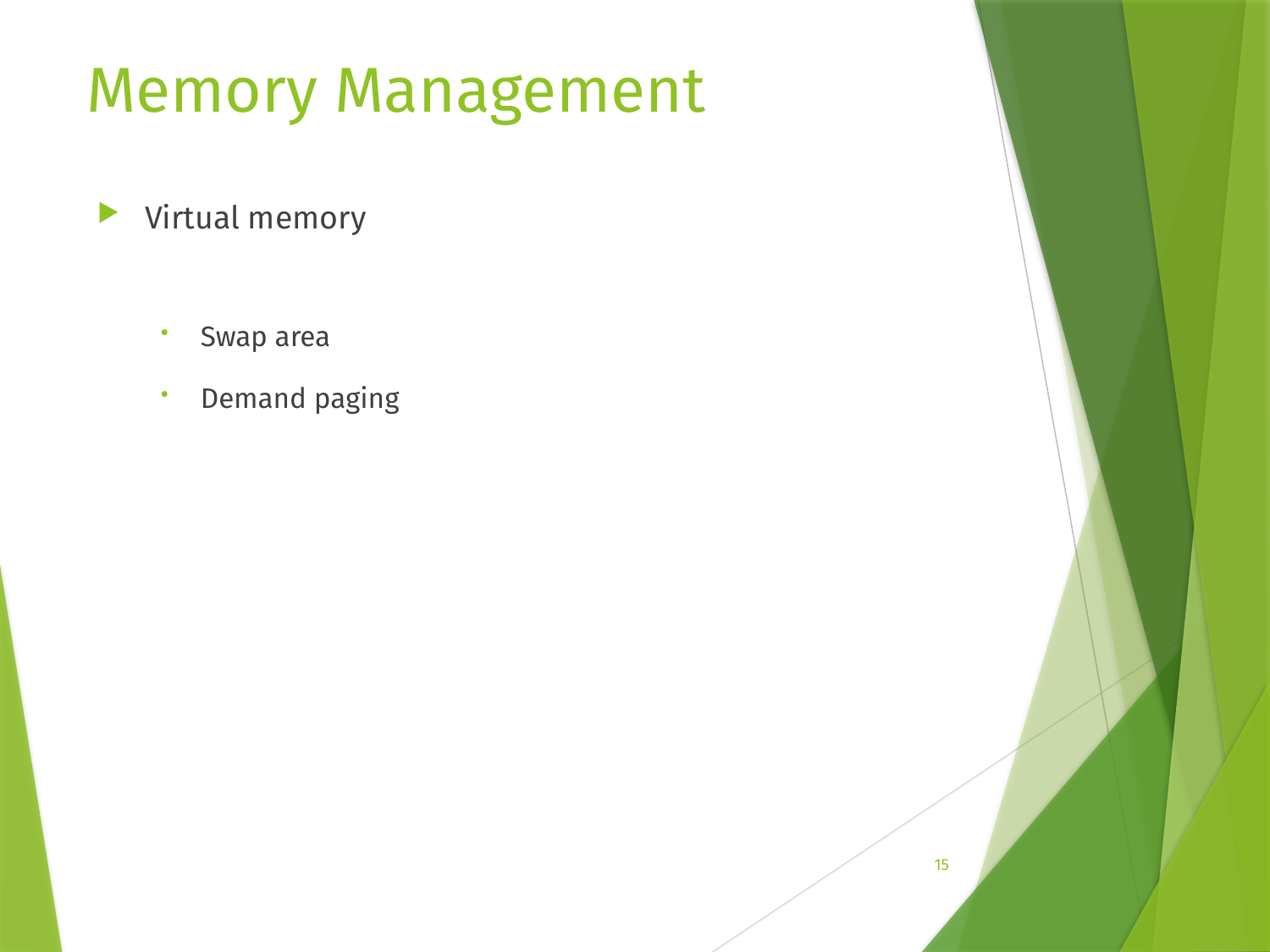

# Memory Management
Virtual memory

Swap area
Demand paging
15